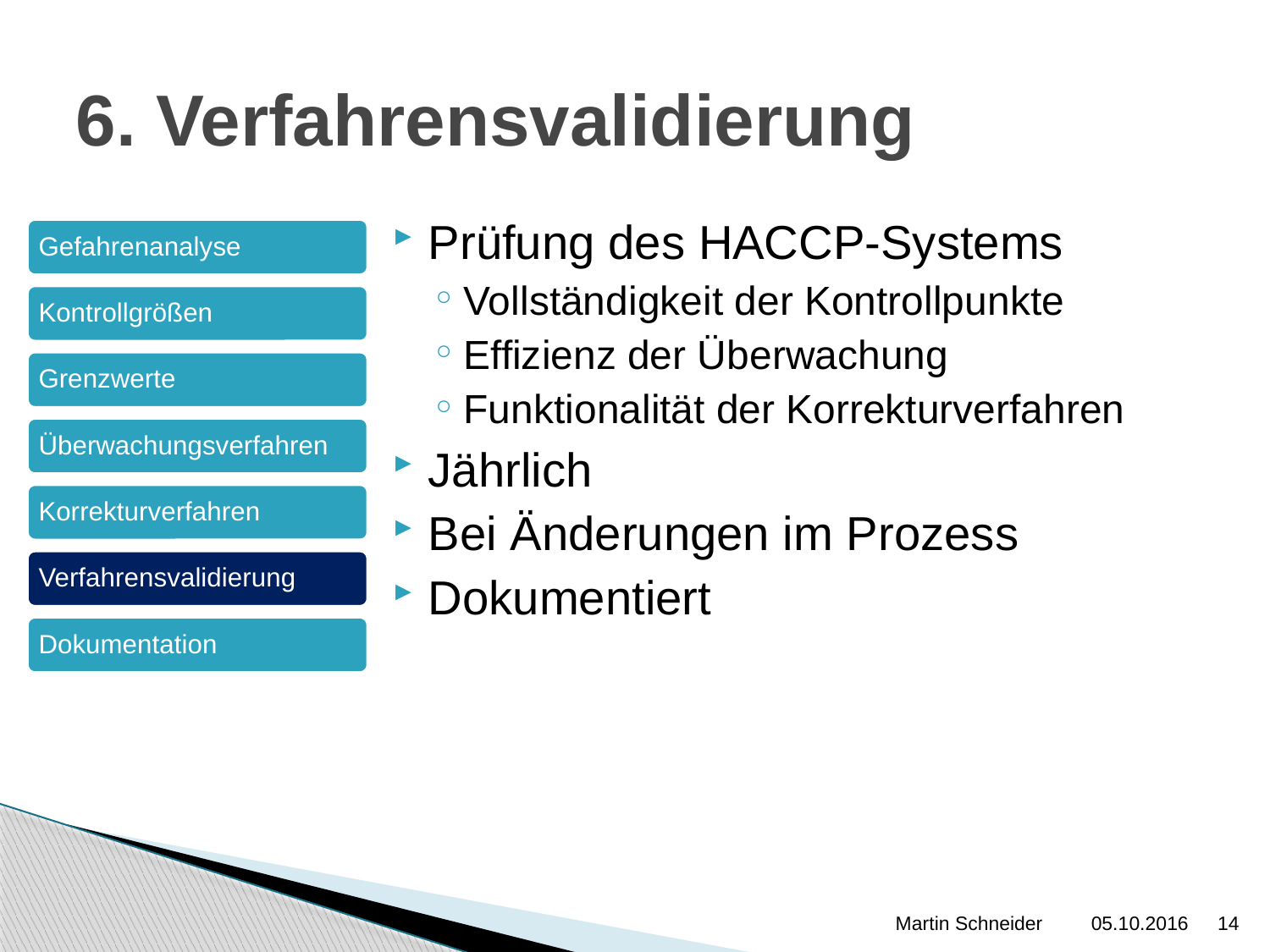

# 6. Verfahrensvalidierung
Gefahrenanalyse
Kontrollgrößen
Grenzwerte
Überwachungsverfahren
Korrekturverfahren
Verfahrensvalidierung
Dokumentation
Prüfung des HACCP-Systems
Vollständigkeit der Kontrollpunkte
Effizienz der Überwachung
Funktionalität der Korrekturverfahren
Jährlich
Bei Änderungen im Prozess
Dokumentiert
Martin Schneider
05.10.2016
14